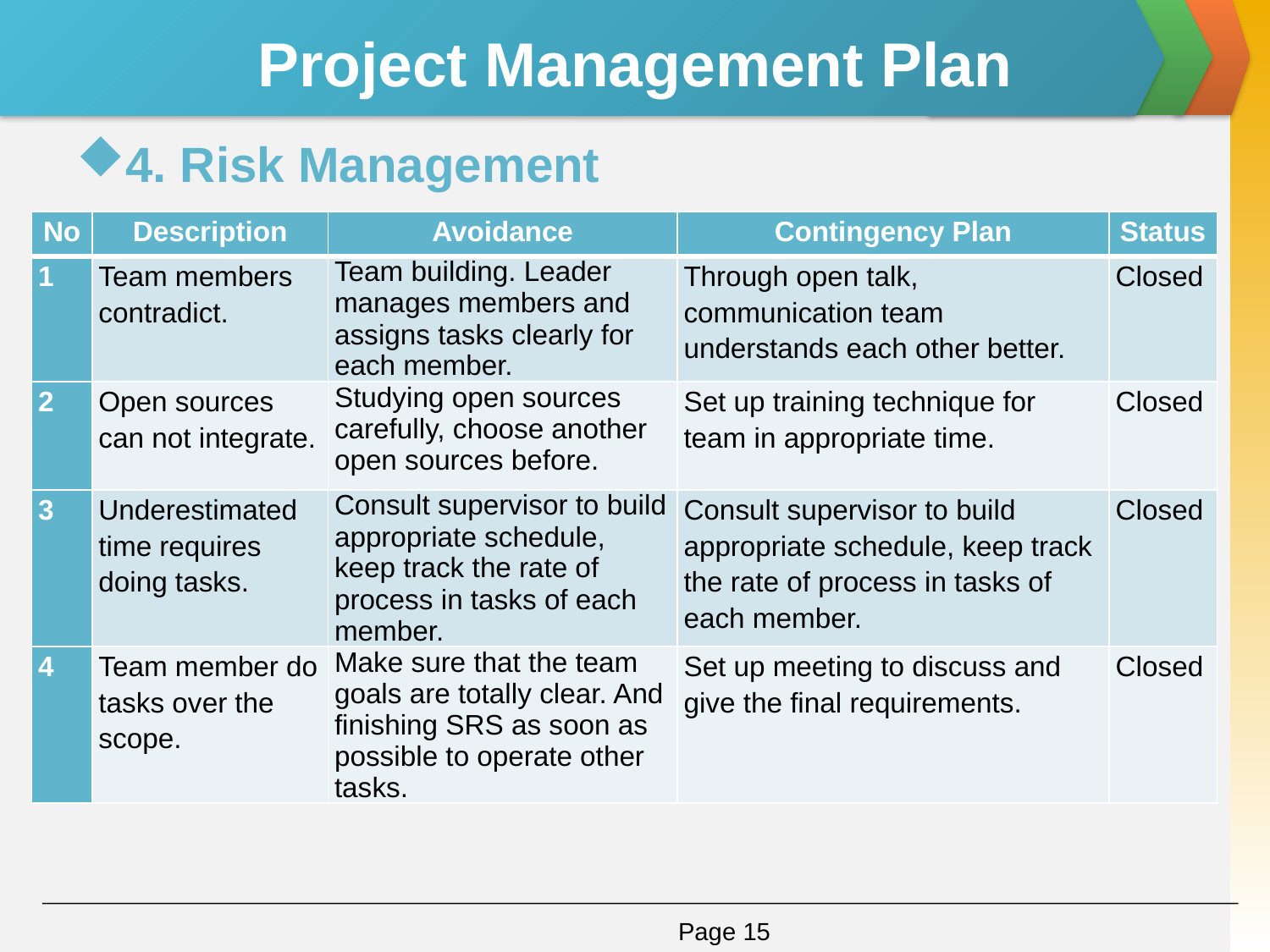

# Project Management Plan
4. Risk Management
| No | Description | Avoidance | Contingency Plan | Status |
| --- | --- | --- | --- | --- |
| 1 | Team members contradict. | Team building. Leader manages members and assigns tasks clearly for each member. | Through open talk, communication team understands each other better. | Closed |
| 2 | Open sources can not integrate. | Studying open sources carefully, choose another open sources before. | Set up training technique for team in appropriate time. | Closed |
| 3 | Underestimated time requires doing tasks. | Consult supervisor to build appropriate schedule, keep track the rate of process in tasks of each member. | Consult supervisor to build appropriate schedule, keep track the rate of process in tasks of each member. | Closed |
| 4 | Team member do tasks over the scope. | Make sure that the team goals are totally clear. And finishing SRS as soon as possible to operate other tasks. | Set up meeting to discuss and give the final requirements. | Closed |
Page 15